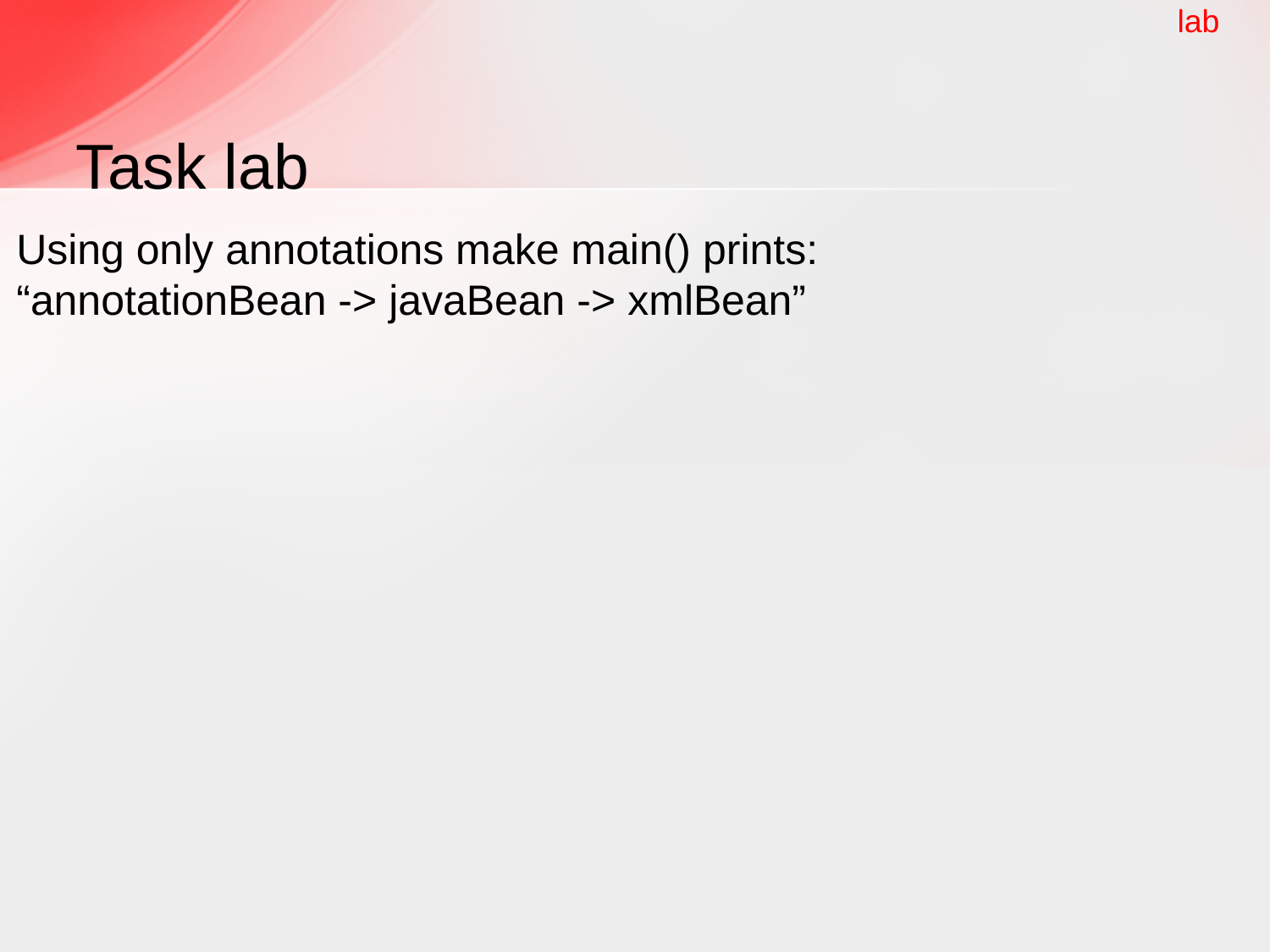

lab
# Task lab
Using only annotations make main() prints:
“annotationBean -> javaBean -> xmlBean”